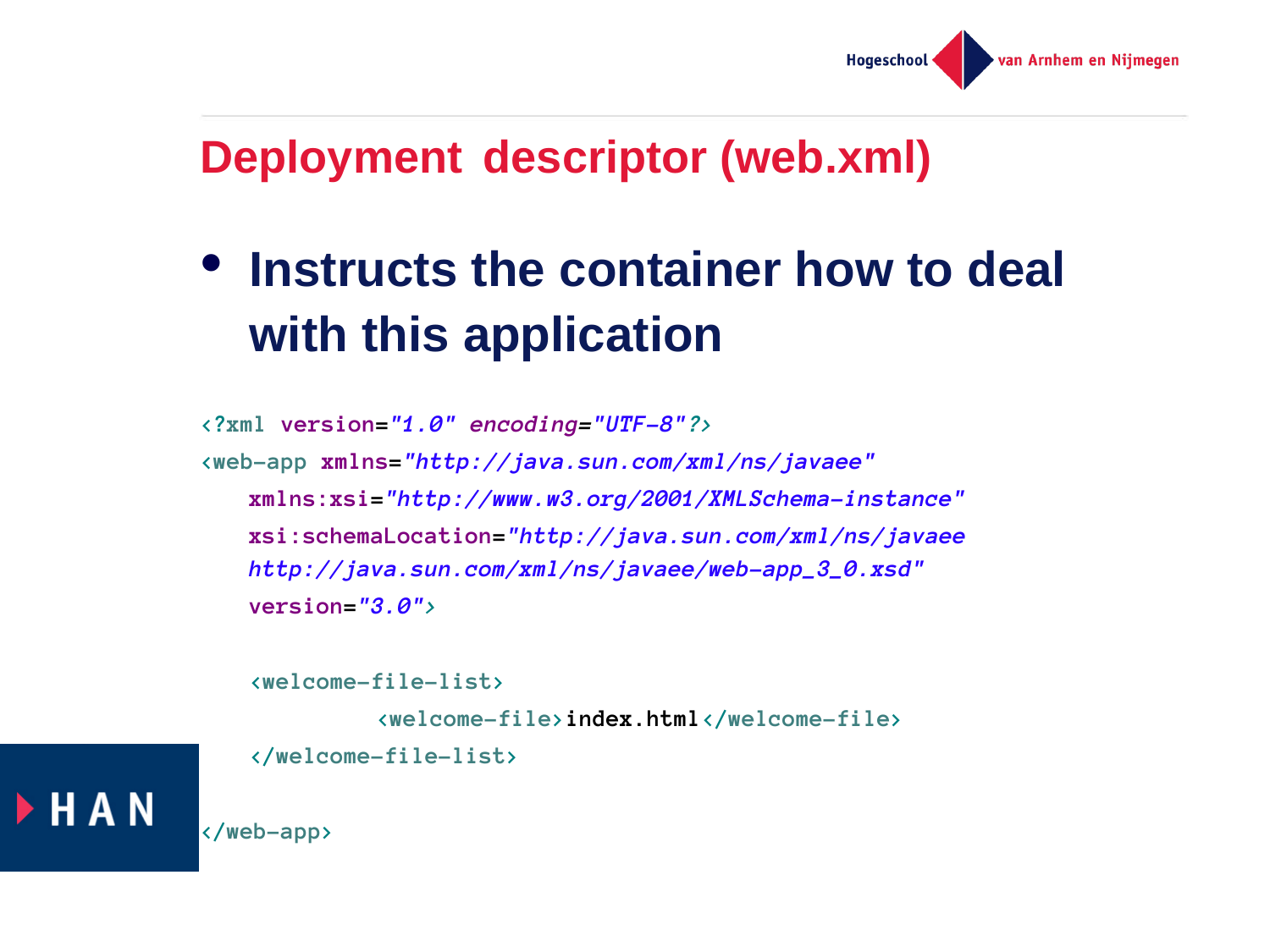

# Deployment descriptor (web.xml)
Instructs the container how to deal with this application

<?xml version="1.0" encoding="UTF-8"?>
<web-app xmlns="http://java.sun.com/xml/ns/javaee"
	xmlns:xsi="http://www.w3.org/2001/XMLSchema-instance"
	xsi:schemaLocation="http://java.sun.com/xml/ns/javaee 	http://java.sun.com/xml/ns/javaee/web-app_3_0.xsd"
	version="3.0">

	<welcome-file-list>
		<welcome-file>index.html</welcome-file>
	</welcome-file-list>

</web-app>